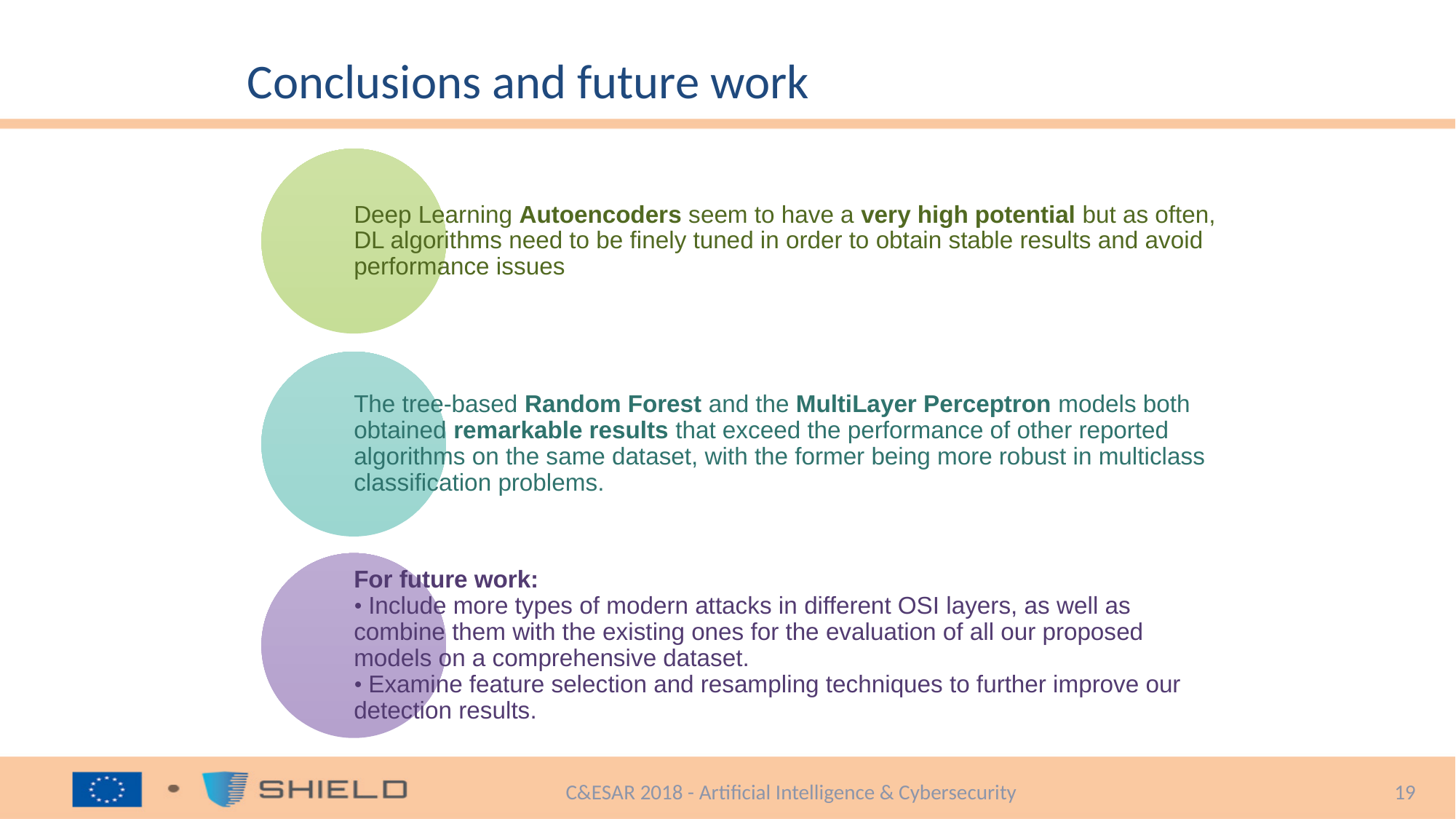

# Conclusions and future work
Deep Learning Autoencoders seem to have a very high potential but as often, DL algorithms need to be finely tuned in order to obtain stable results and avoid performance issues
The tree-based Random Forest and the MultiLayer Perceptron models both obtained remarkable results that exceed the performance of other reported algorithms on the same dataset, with the former being more robust in multiclass classification problems.
For future work:
• Include more types of modern attacks in different OSI layers, as well as combine them with the existing ones for the evaluation of all our proposed models on a comprehensive dataset.
• Examine feature selection and resampling techniques to further improve our detection results.
19
C&ESAR 2018 - Artificial Intelligence & Cybersecurity